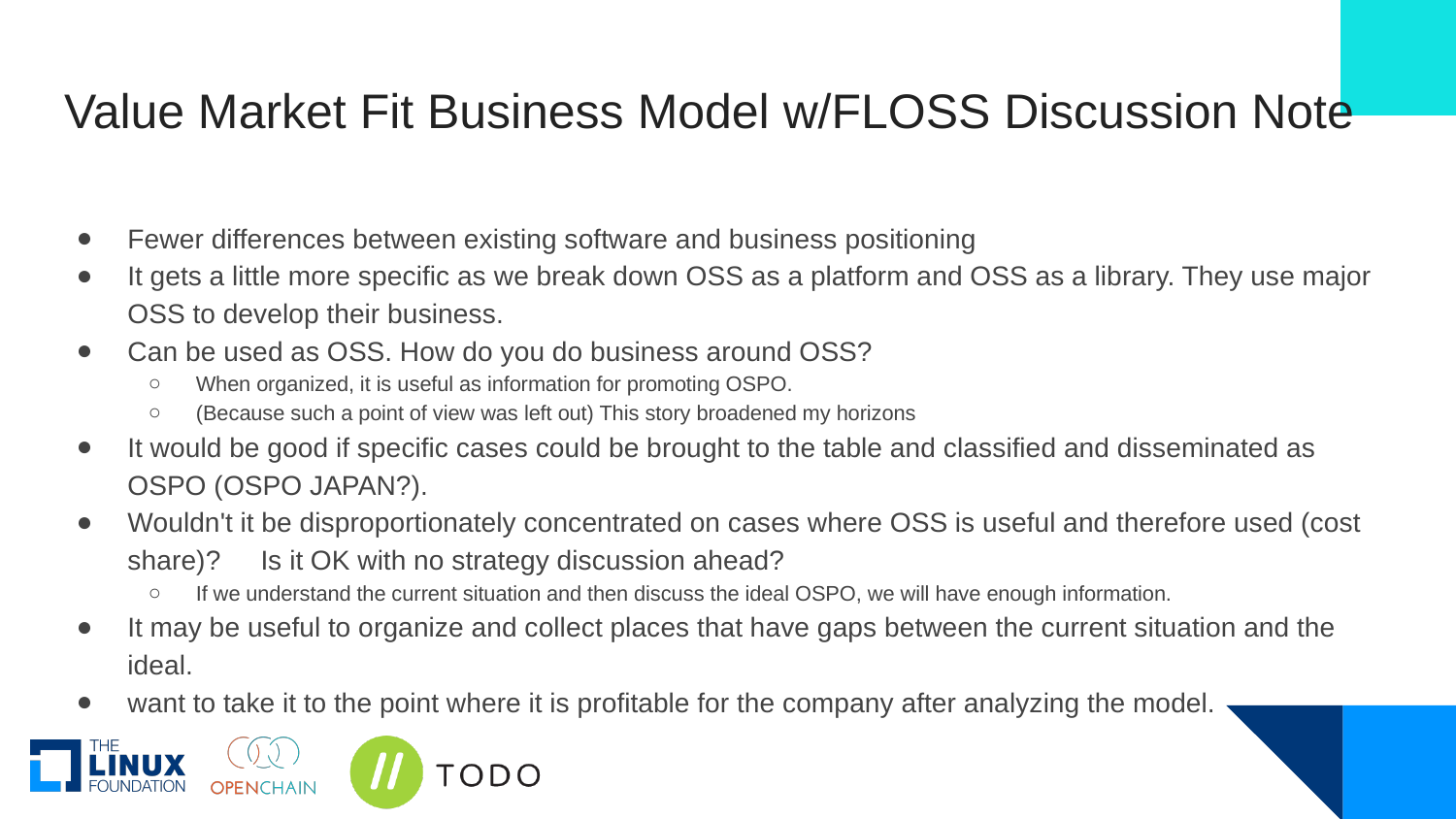

# Value Market Fit Business Model w/FLOSS Discussion Note
Fewer differences between existing software and business positioning
It gets a little more specific as we break down OSS as a platform and OSS as a library. They use major OSS to develop their business.
Can be used as OSS. How do you do business around OSS?
When organized, it is useful as information for promoting OSPO.
(Because such a point of view was left out) This story broadened my horizons
It would be good if specific cases could be brought to the table and classified and disseminated as OSPO (OSPO JAPAN?).
Wouldn't it be disproportionately concentrated on cases where OSS is useful and therefore used (cost share)?　Is it OK with no strategy discussion ahead?
If we understand the current situation and then discuss the ideal OSPO, we will have enough information.
It may be useful to organize and collect places that have gaps between the current situation and the ideal.
want to take it to the point where it is profitable for the company after analyzing the model.